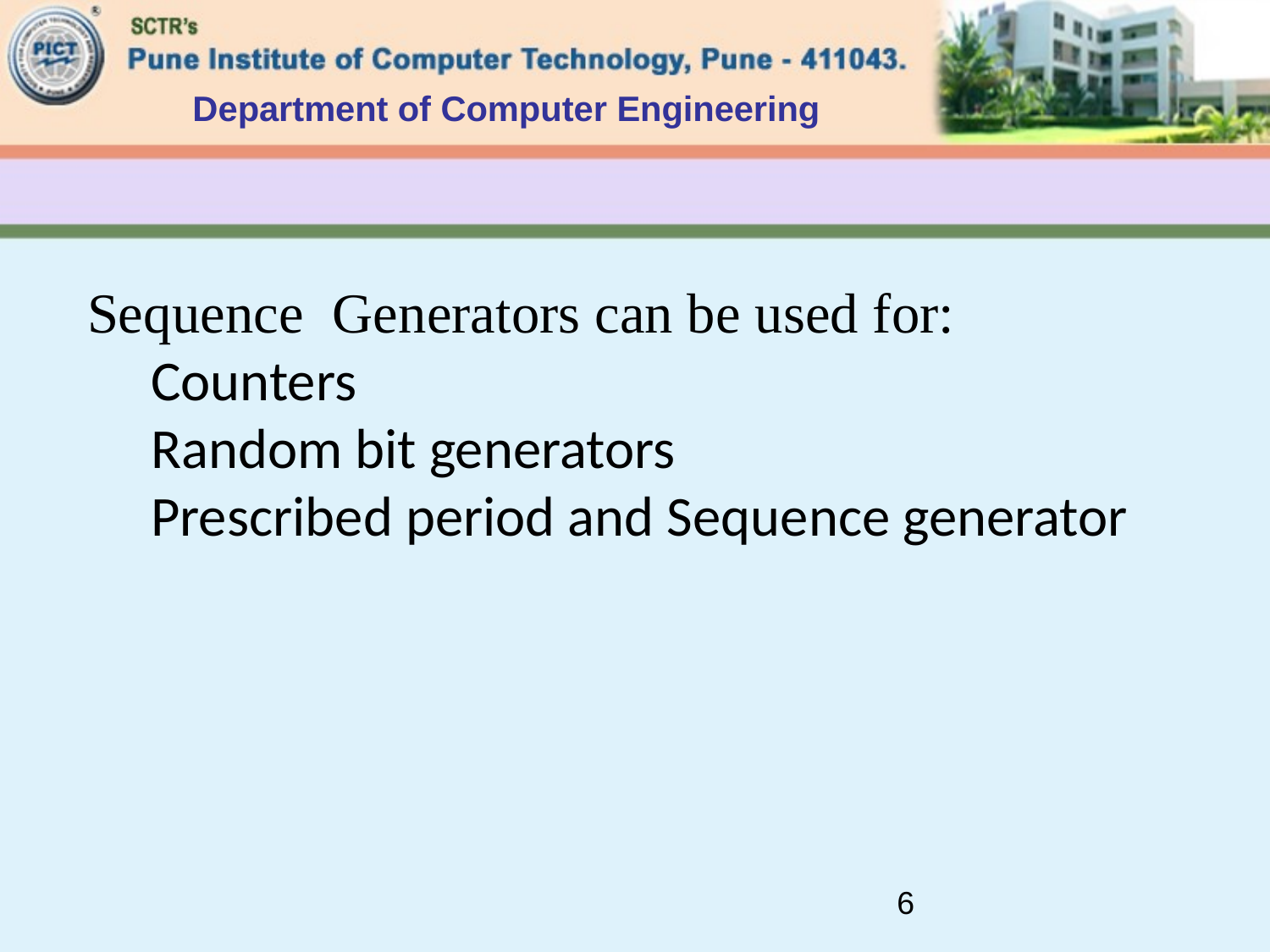

Department of Computer Engineering
Sequence  Generators can be used for:
Counters
Random bit generators
Prescribed period and Sequence generator
6